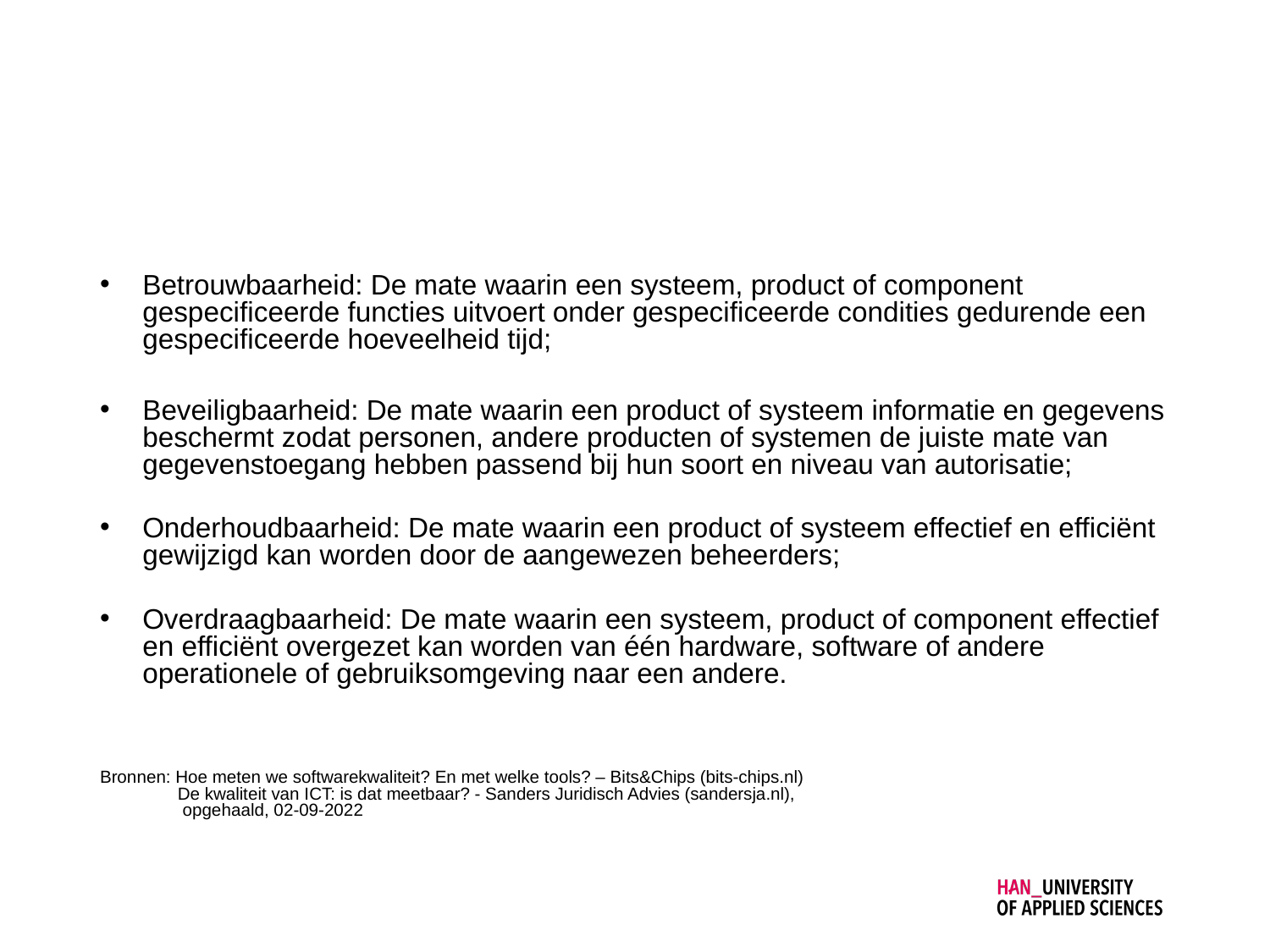

#
Betrouwbaarheid: De mate waarin een systeem, product of component gespecificeerde functies uitvoert onder gespecificeerde condities gedurende een gespecificeerde hoeveelheid tijd;
Beveiligbaarheid: De mate waarin een product of systeem informatie en gegevens beschermt zodat personen, andere producten of systemen de juiste mate van gegevenstoegang hebben passend bij hun soort en niveau van autorisatie;
Onderhoudbaarheid: De mate waarin een product of systeem effectief en efficiënt gewijzigd kan worden door de aangewezen beheerders;
Overdraagbaarheid: De mate waarin een systeem, product of component effectief en efficiënt overgezet kan worden van één hardware, software of andere operationele of gebruiksomgeving naar een andere.

Bronnen: Hoe meten we softwarekwaliteit? En met welke tools? – Bits&Chips (bits-chips.nl)
                De kwaliteit van ICT: is dat meetbaar? - Sanders Juridisch Advies (sandersja.nl),
                 opgehaald, 02-09-2022